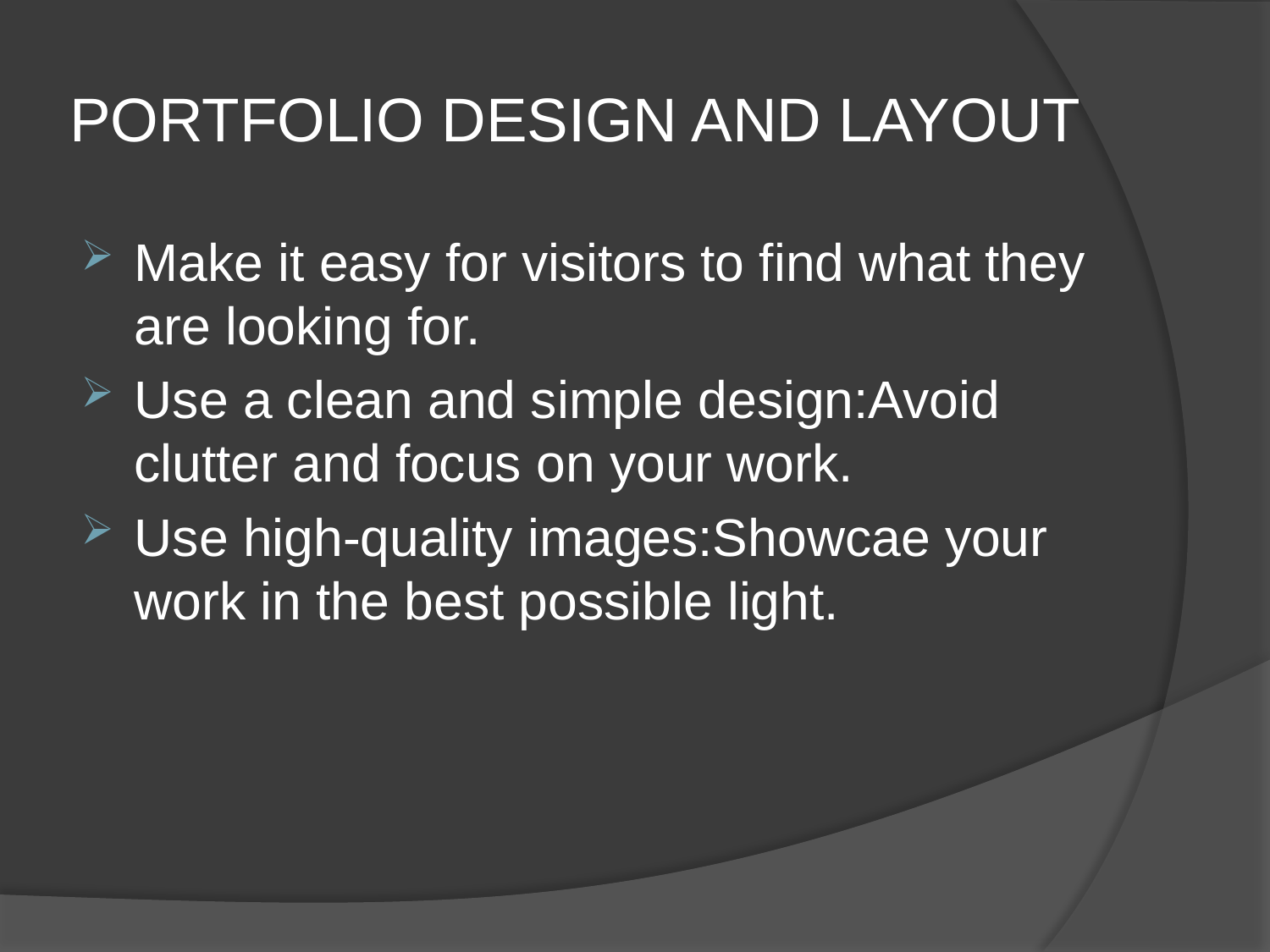

# PORTFOLIO DESIGN AND LAYOUT
Make it easy for visitors to find what they are looking for.
Use a clean and simple design:Avoid clutter and focus on your work.
Use high-quality images:Showcae your work in the best possible light.